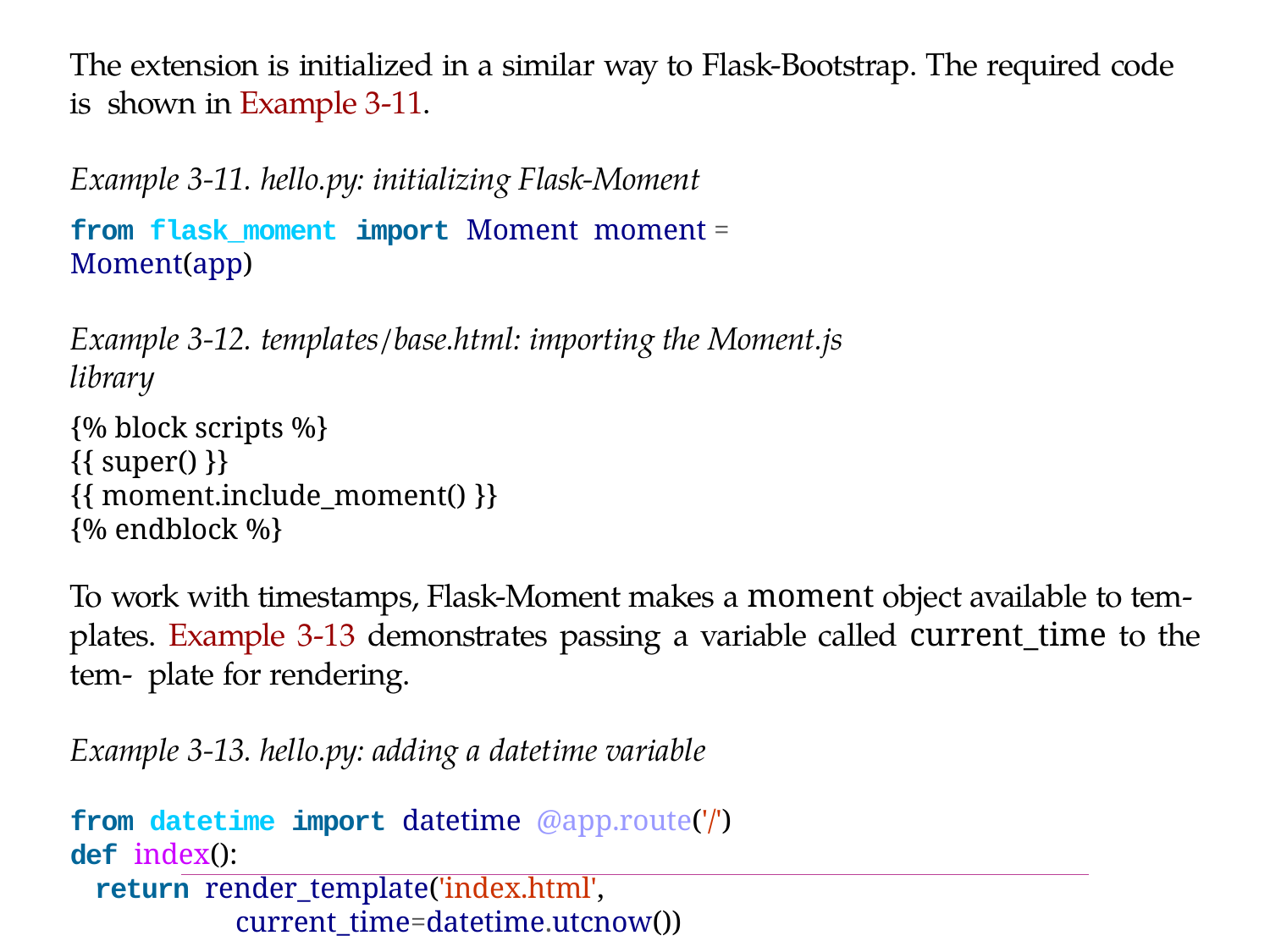

The extension is initialized in a similar way to Flask-Bootstrap. The required code is  shown in Example 3-11.

Example 3-11. hello.py: initializing Flask-Moment
from flask_moment import Moment  moment = Moment(app)

Example 3-12. templates/base.html: importing the Moment.js library
{% block scripts %}
{{ super() }}
{{ moment.include_moment() }}
{% endblock %}

To work with timestamps, Flask-Moment makes a moment object available to tem‐  plates. Example 3-13 demonstrates passing a variable called current_time to the tem‐  plate for rendering.

Example 3-13. hello.py: adding a datetime variable
from datetime import datetime  @app.route('/')
def index():
return render_template('index.html',
current_time=datetime.utcnow())